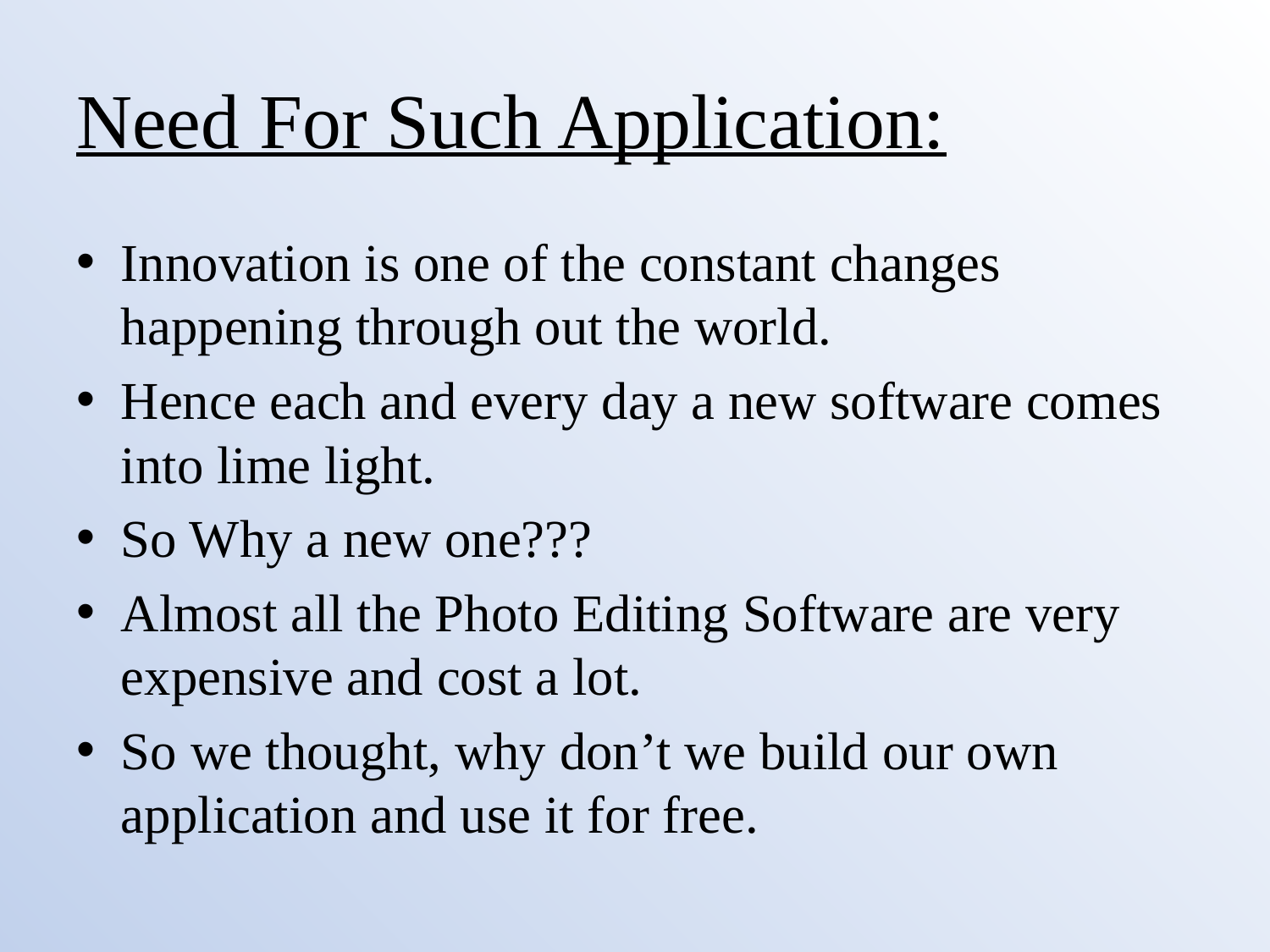

# Need For Such Application:
Innovation is one of the constant changes happening through out the world.
Hence each and every day a new software comes into lime light.
So Why a new one???
Almost all the Photo Editing Software are very expensive and cost a lot.
So we thought, why don’t we build our own application and use it for free.